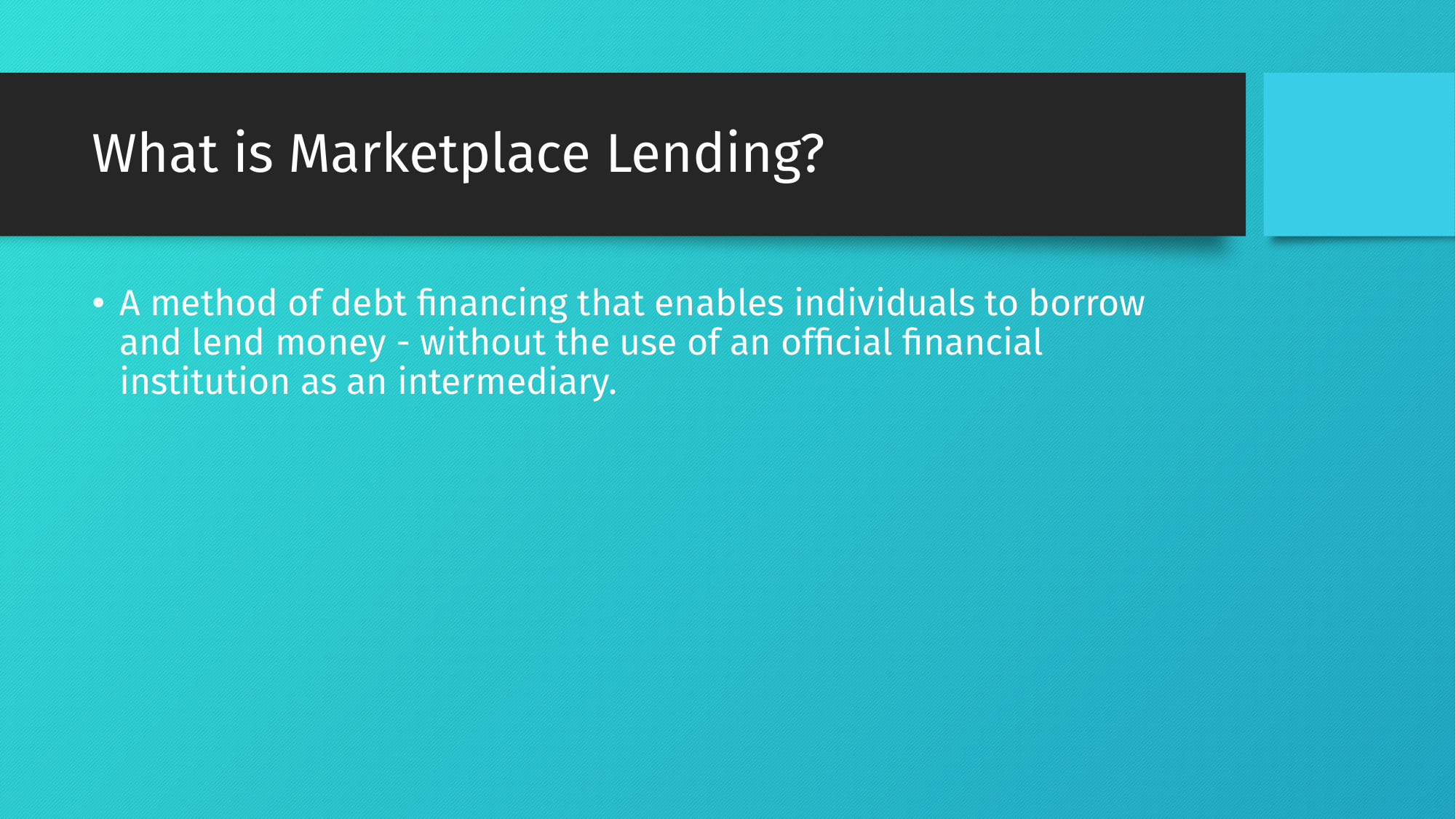

# What is Marketplace Lending?
A method of debt financing that enables individuals to borrow and lend money - without the use of an official financial institution as an intermediary.